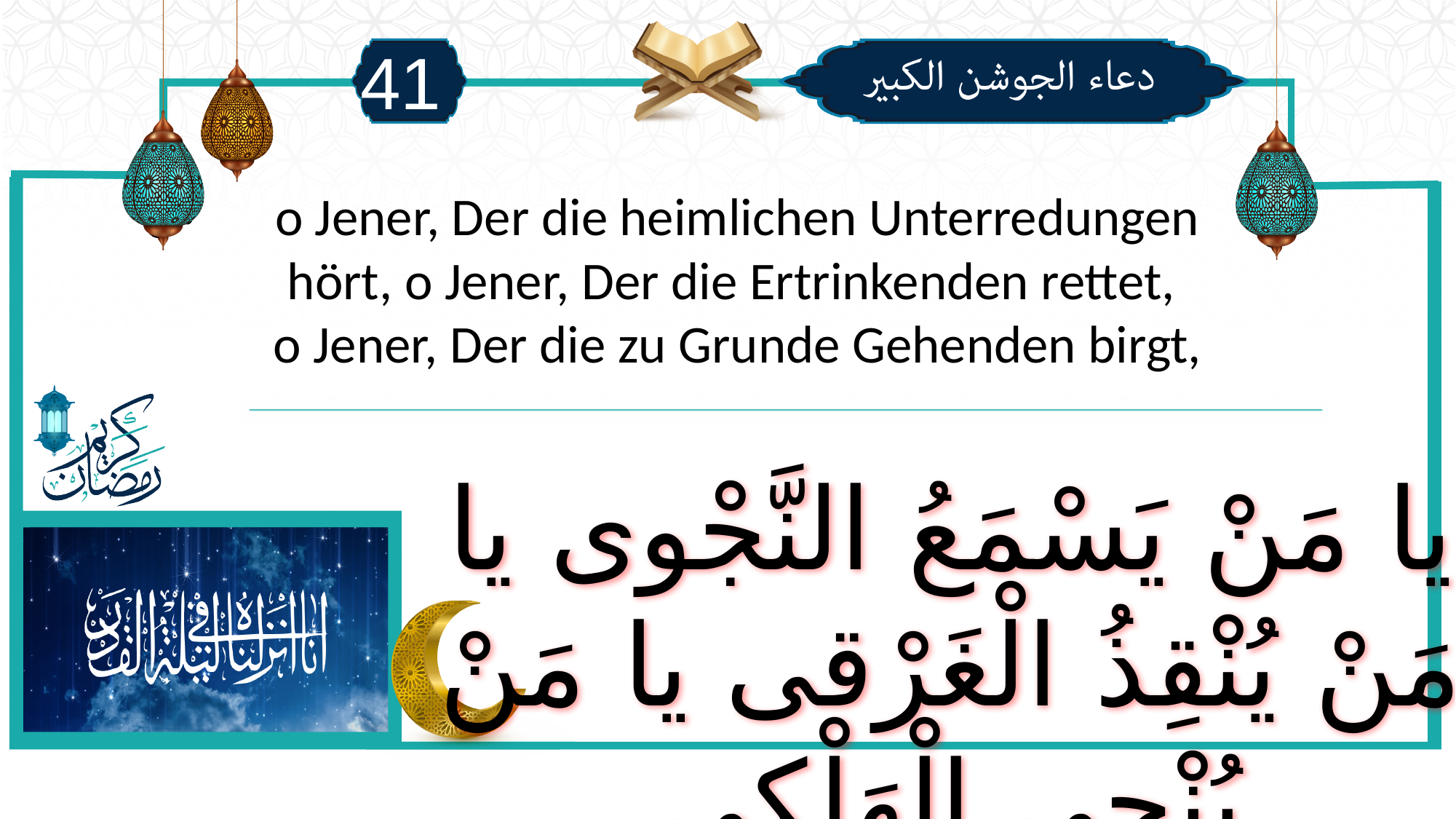

41
o Jener, Der die heimlichen Unterredungen hört, o Jener, Der die Ertrinkenden rettet,
o Jener, Der die zu Grunde Gehenden birgt,
يا مَنْ يَسْمَعُ النَّجْوى يا مَنْ يُنْقِذُ الْغَرْقى يا مَنْ يُنْجِي الْهَلْكى